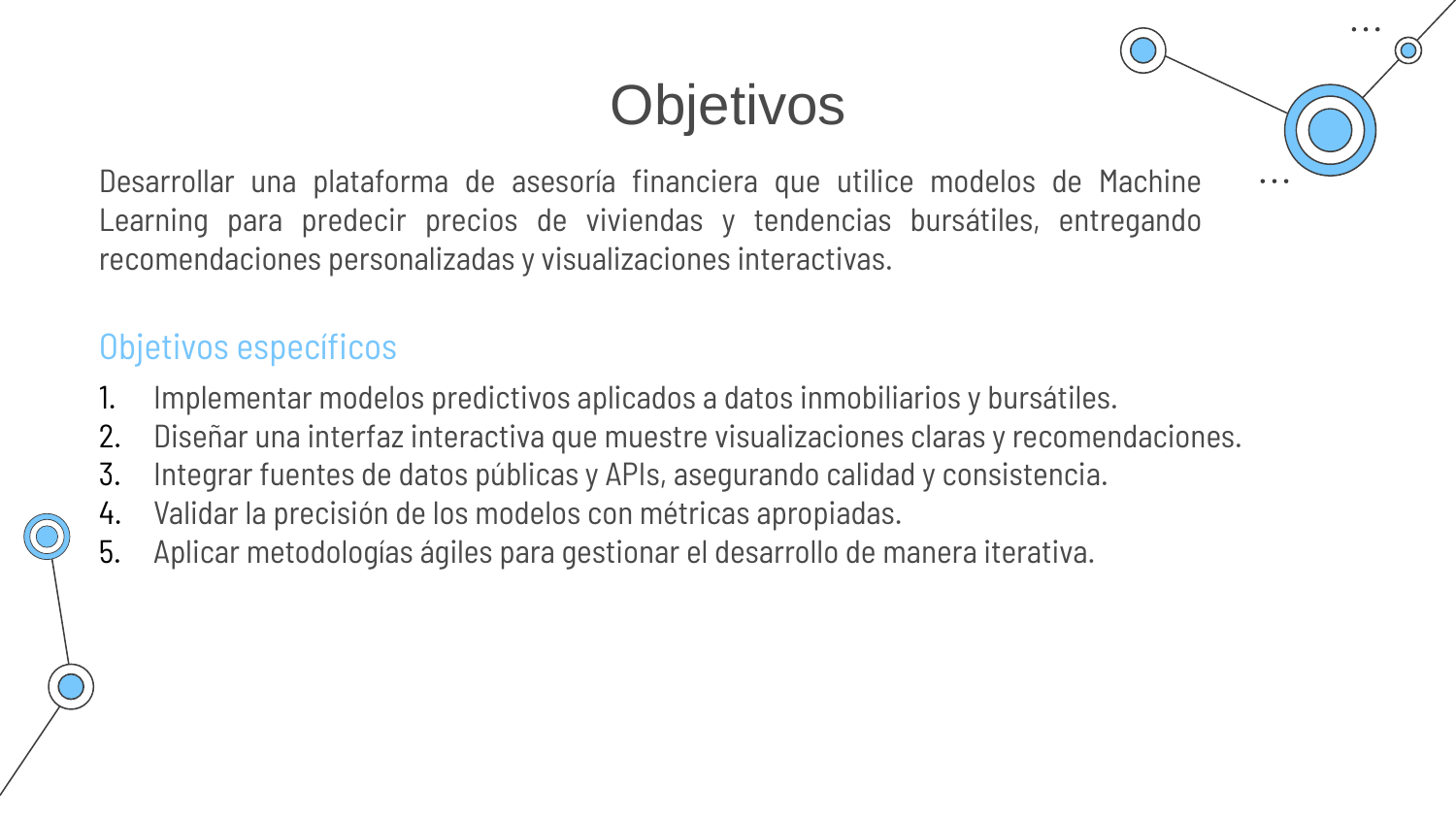

# Objetivos
Desarrollar una plataforma de asesoría financiera que utilice modelos de Machine Learning para predecir precios de viviendas y tendencias bursátiles, entregando recomendaciones personalizadas y visualizaciones interactivas.
Objetivos específicos
Implementar modelos predictivos aplicados a datos inmobiliarios y bursátiles.
Diseñar una interfaz interactiva que muestre visualizaciones claras y recomendaciones.
Integrar fuentes de datos públicas y APIs, asegurando calidad y consistencia.
Validar la precisión de los modelos con métricas apropiadas.
Aplicar metodologías ágiles para gestionar el desarrollo de manera iterativa.